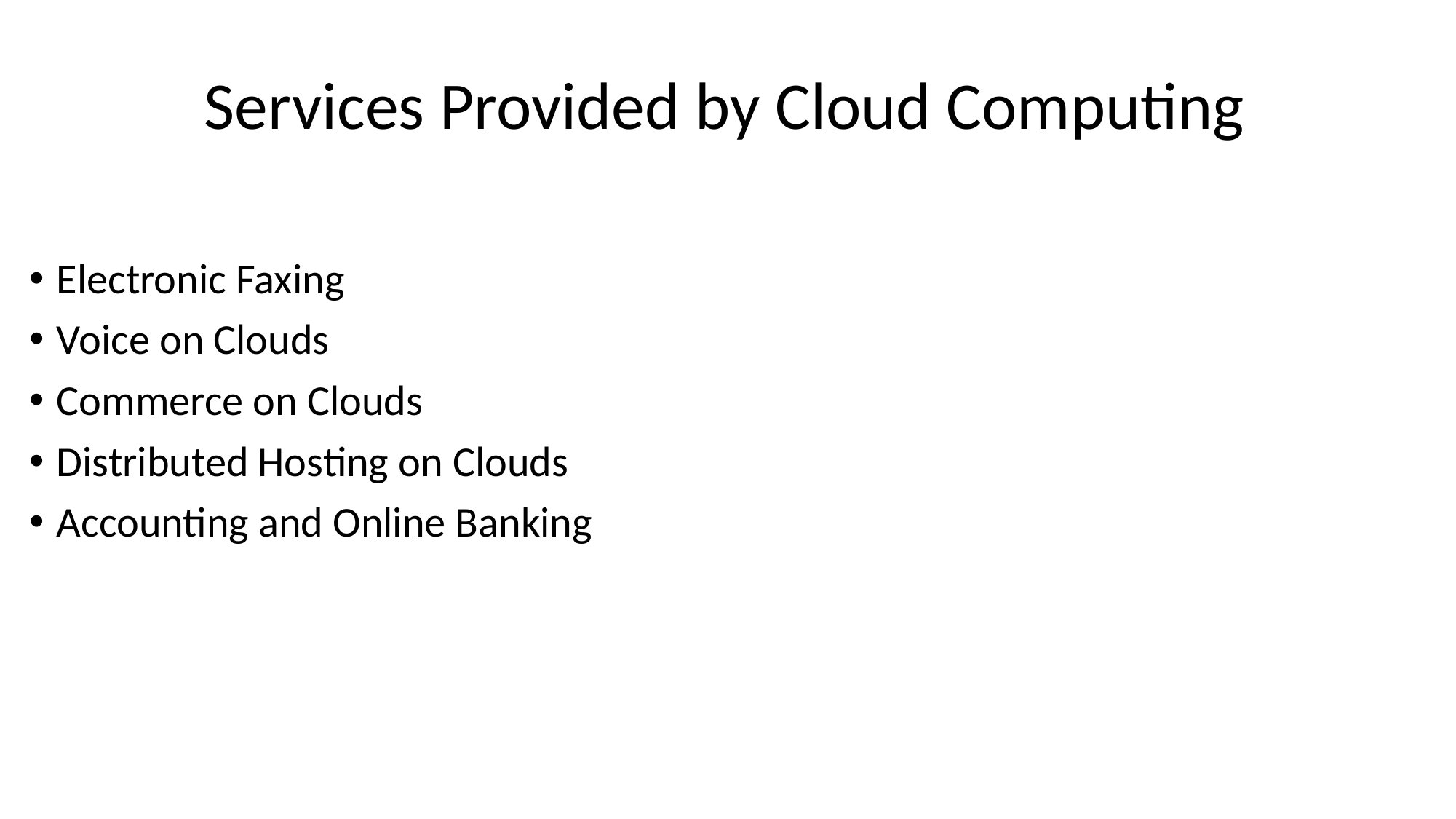

# Services Provided by Cloud Computing

Electronic Faxing
Voice on Clouds
Commerce on Clouds
Distributed Hosting on Clouds
Accounting and Online Banking